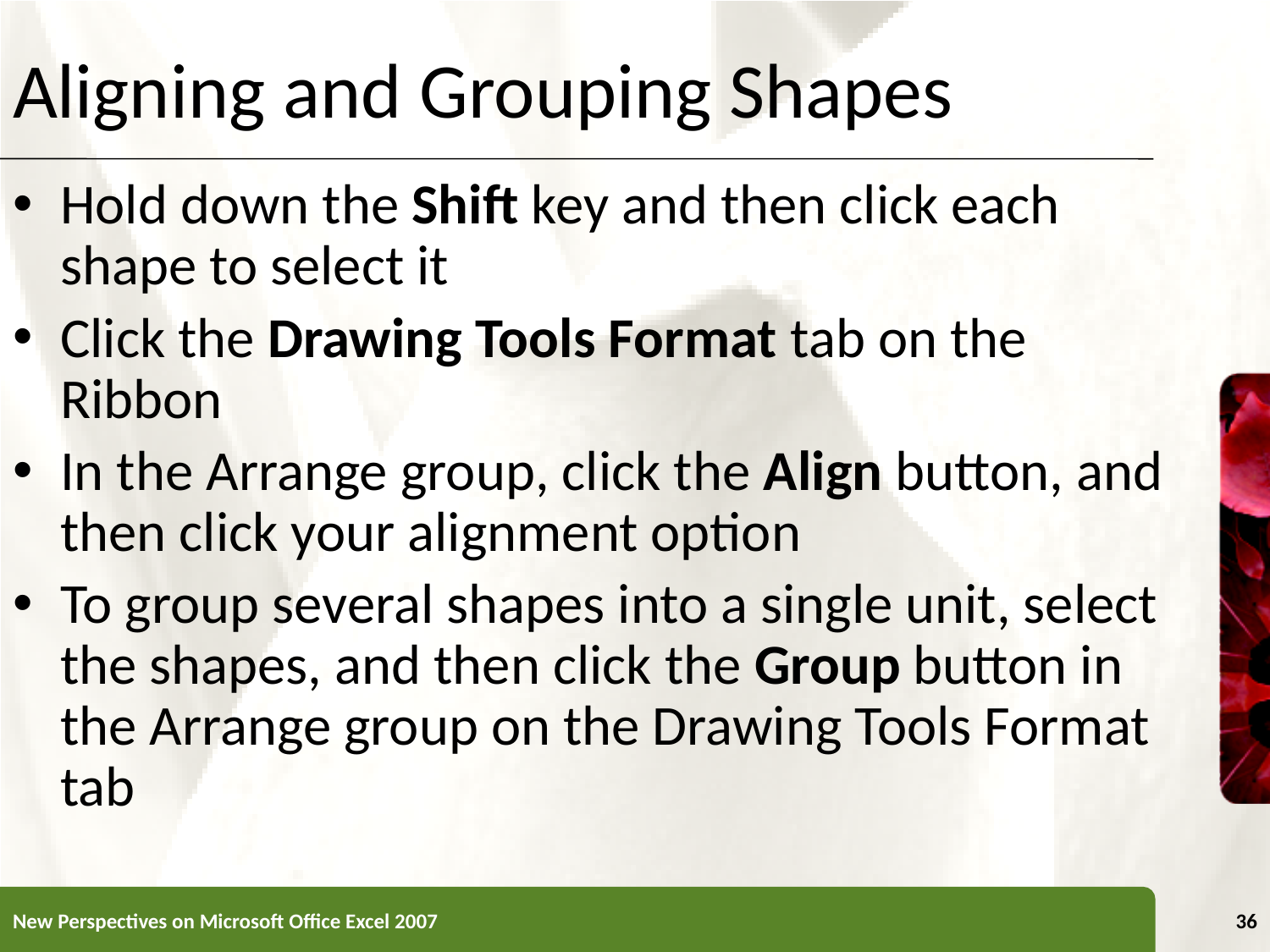

# Aligning and Grouping Shapes
Hold down the Shift key and then click each shape to select it
Click the Drawing Tools Format tab on the Ribbon
In the Arrange group, click the Align button, and then click your alignment option
To group several shapes into a single unit, select the shapes, and then click the Group button in the Arrange group on the Drawing Tools Format tab
New Perspectives on Microsoft Office Excel 2007
36